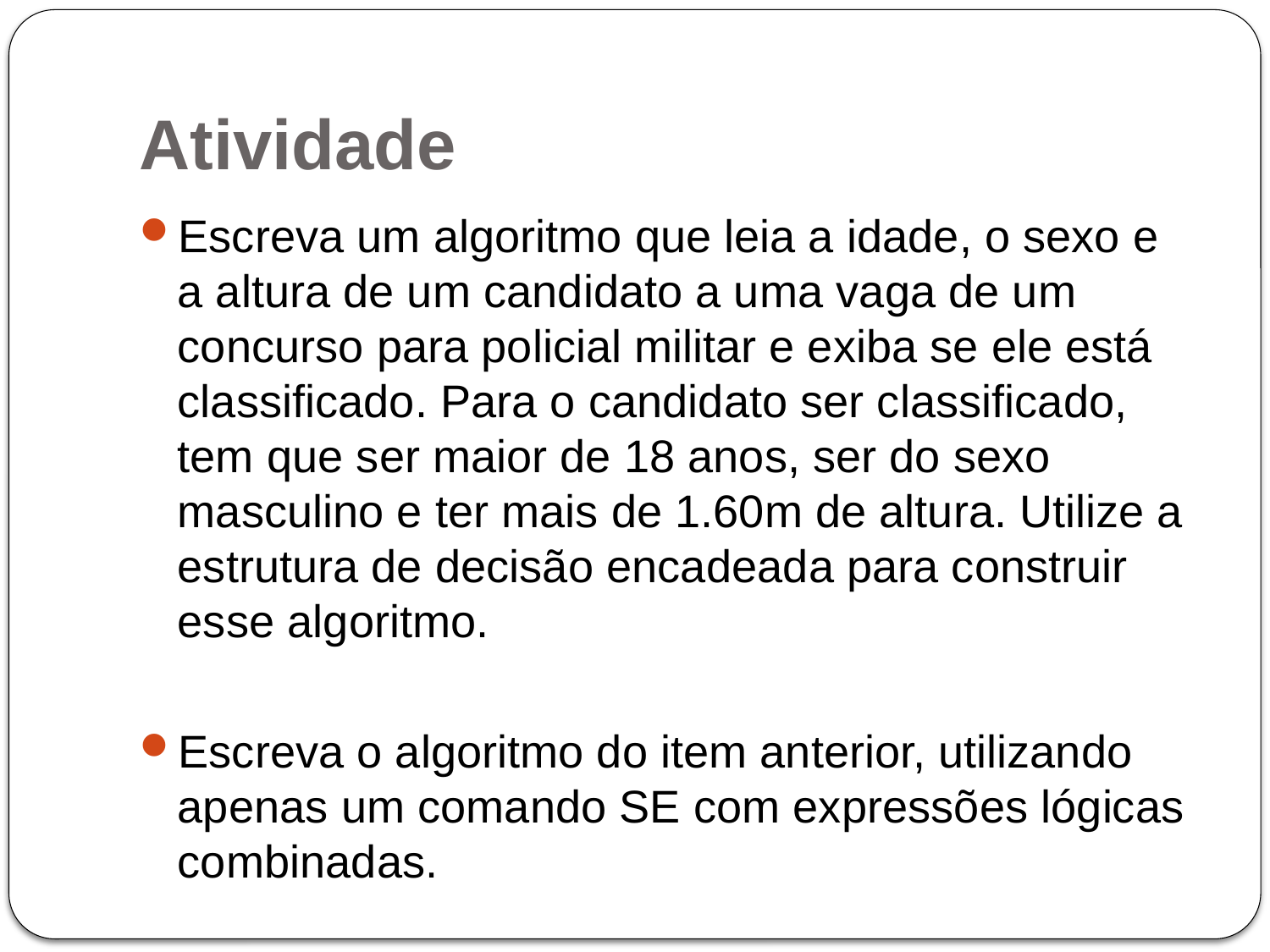

# Atividade
Escreva um algoritmo que leia a idade, o sexo e a altura de um candidato a uma vaga de um concurso para policial militar e exiba se ele está classificado. Para o candidato ser classificado, tem que ser maior de 18 anos, ser do sexo masculino e ter mais de 1.60m de altura. Utilize a estrutura de decisão encadeada para construir esse algoritmo.

Escreva o algoritmo do item anterior, utilizando apenas um comando SE com expressões lógicas combinadas.